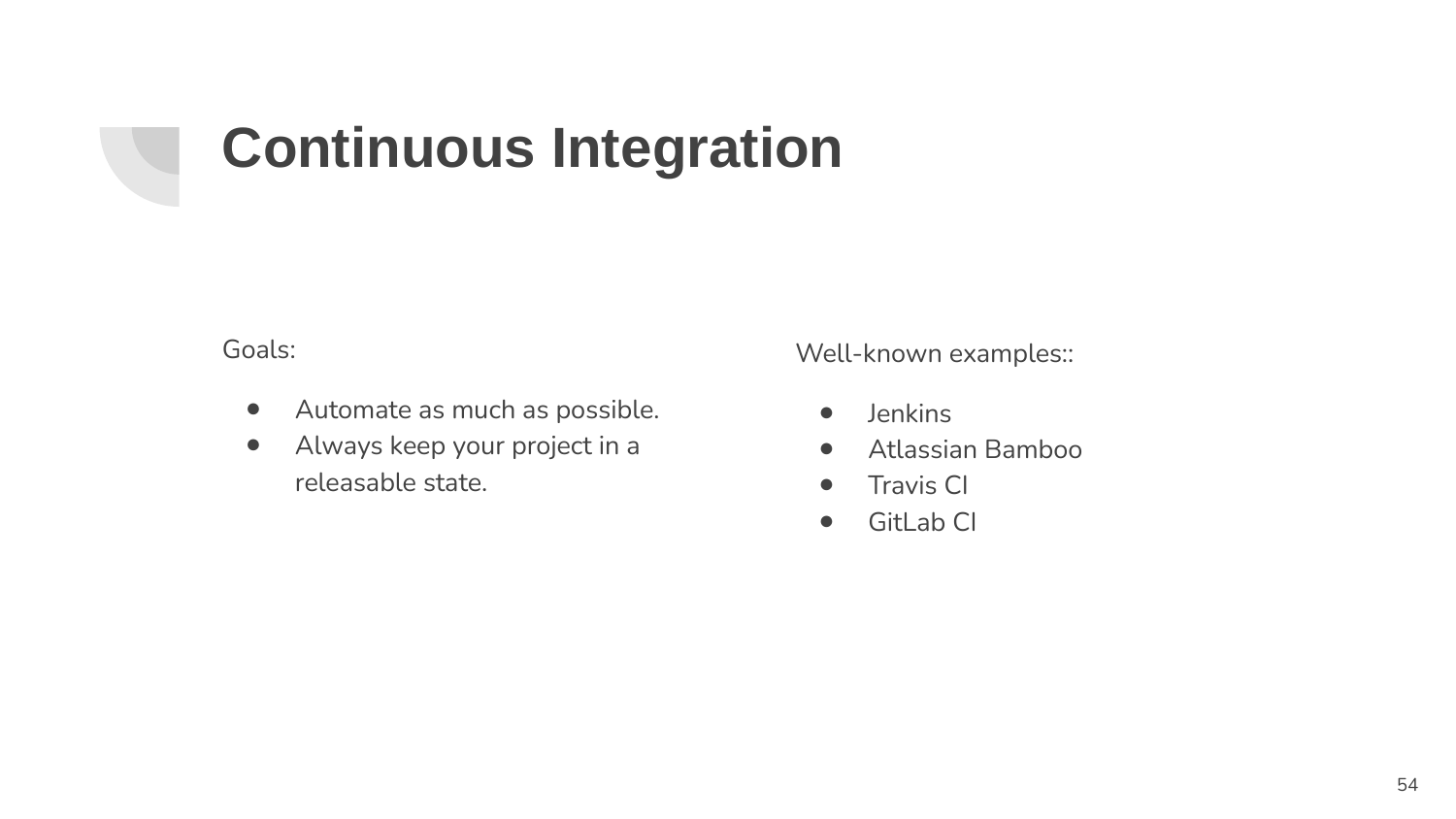

# Continuous Integration
Goals:
Automate as much as possible.
Always keep your project in a releasable state.
Well-known examples::
Jenkins
Atlassian Bamboo
Travis CI
GitLab CI
54